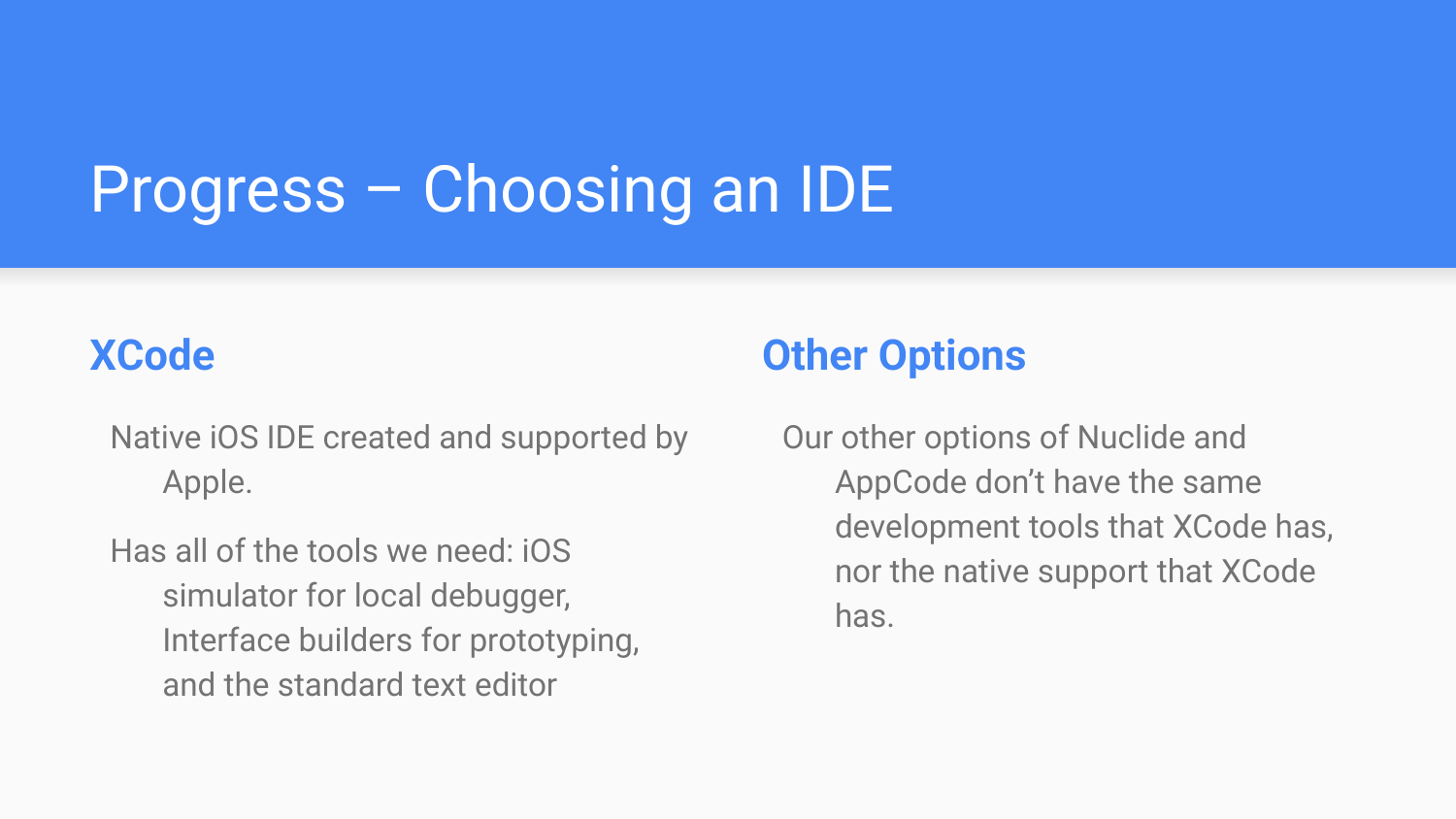

# Progress – Choosing an IDE
XCode
Native iOS IDE created and supported by Apple.
Has all of the tools we need: iOS simulator for local debugger, Interface builders for prototyping, and the standard text editor
Other Options
Our other options of Nuclide and AppCode don’t have the same development tools that XCode has, nor the native support that XCode has.